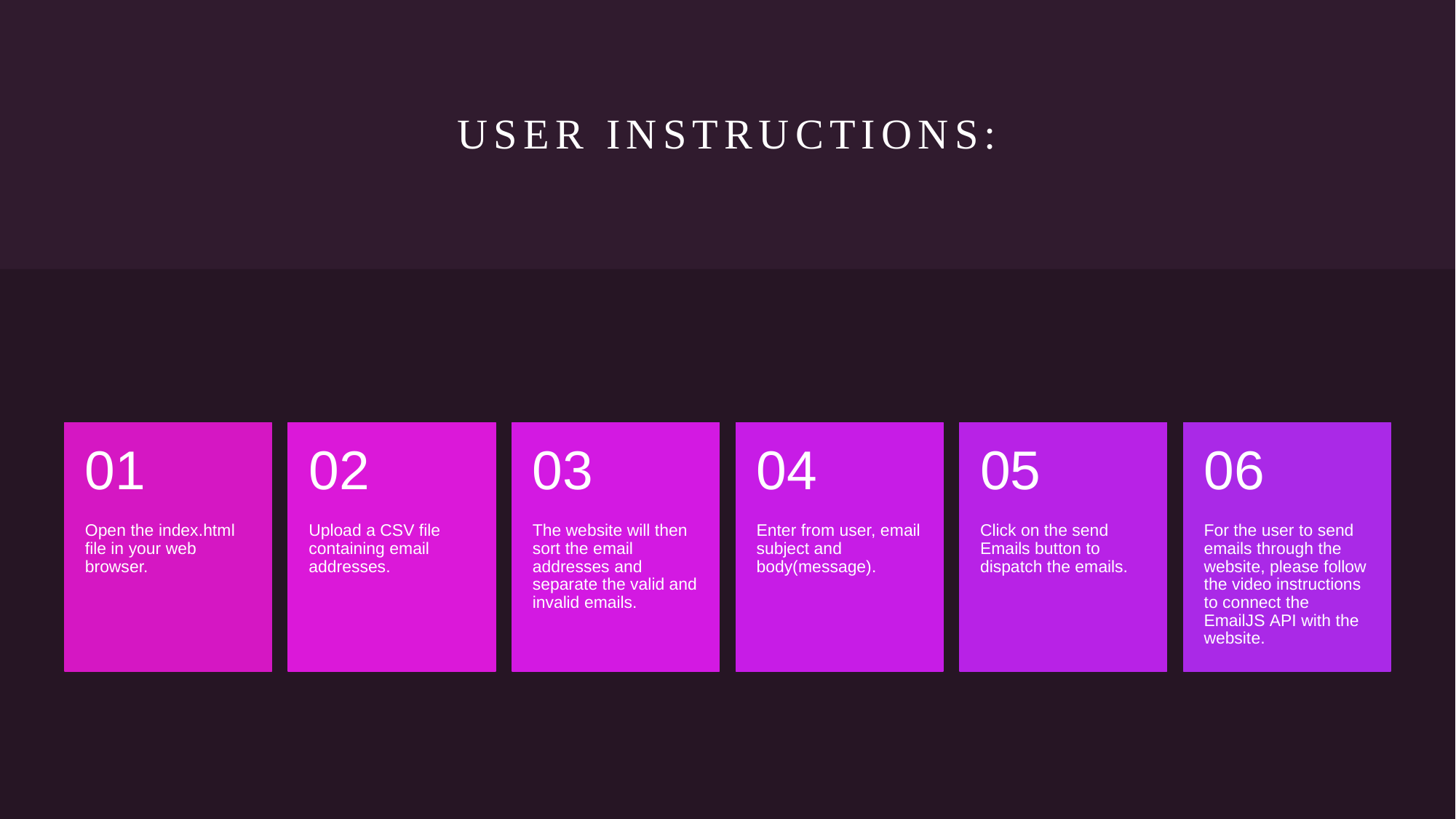

# USER Instructions:

Open the index.html file in your web browser.
01
Upload a CSV file containing email addresses.
02
The website will then sort the email addresses and separate the valid and invalid emails.
03
Enter from user, email subject and body(message).
04
Click on the send Emails button to dispatch the emails.
05
For the user to send emails through the website, please follow the video instructions to connect the EmailJS API with the website.
06